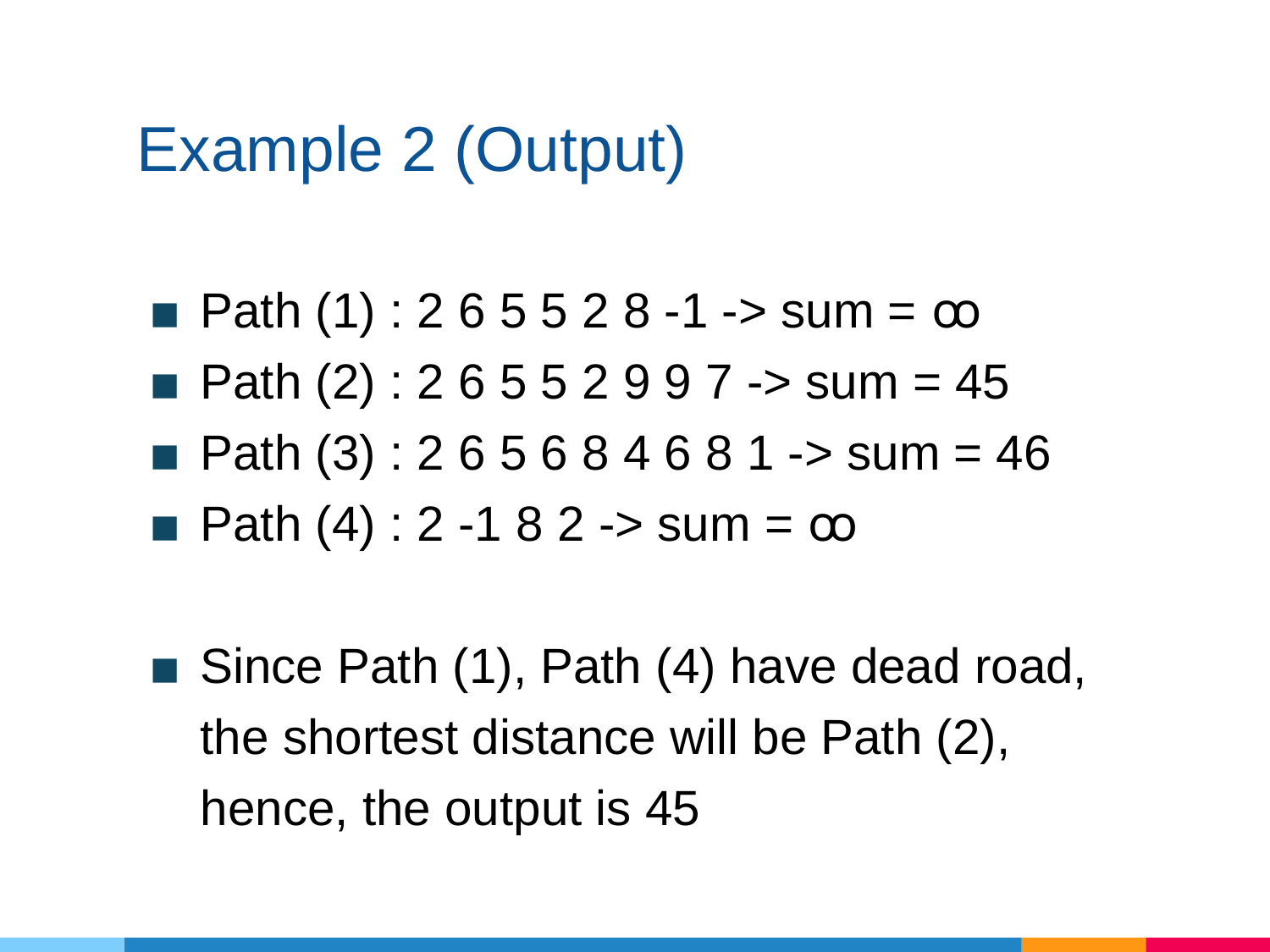

# Example 2 (Output)
Path (1) : 2 6 5 5 2 8 -1 -> sum = ꝏ
Path (2) : 2 6 5 5 2 9 9 7 -> sum = 45
Path (3) : 2 6 5 6 8 4 6 8 1 -> sum = 46
Path (4) : 2 -1 8 2 -> sum = ꝏ

Since Path (1), Path (4) have dead road, the shortest distance will be Path (2), hence, the output is 45